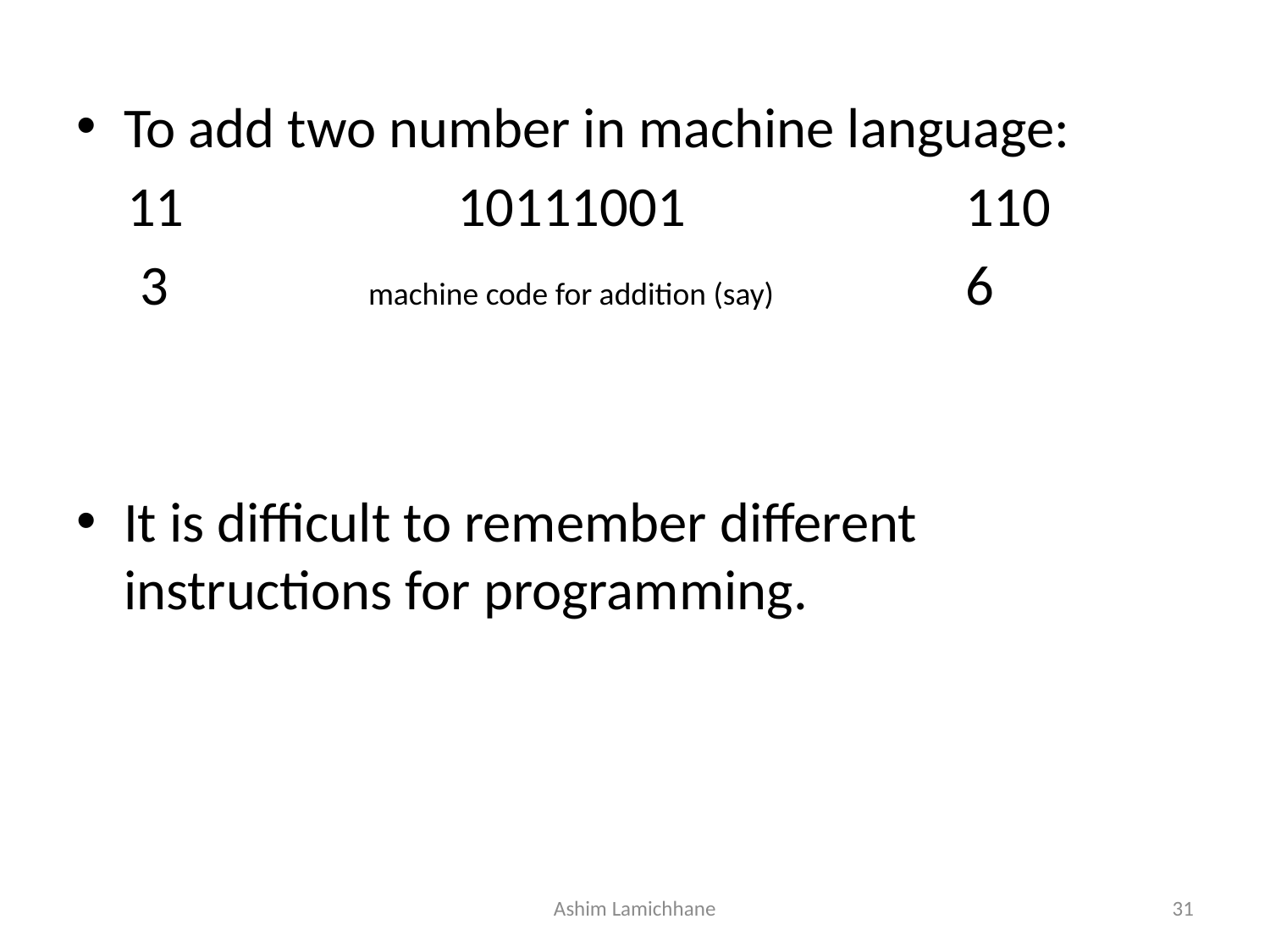

To add two number in machine language:
    11			10111001			110
     3	 	   machine code for addition (say)  		6

It is difficult to remember different instructions for programming.

Ashim Lamichhane
31